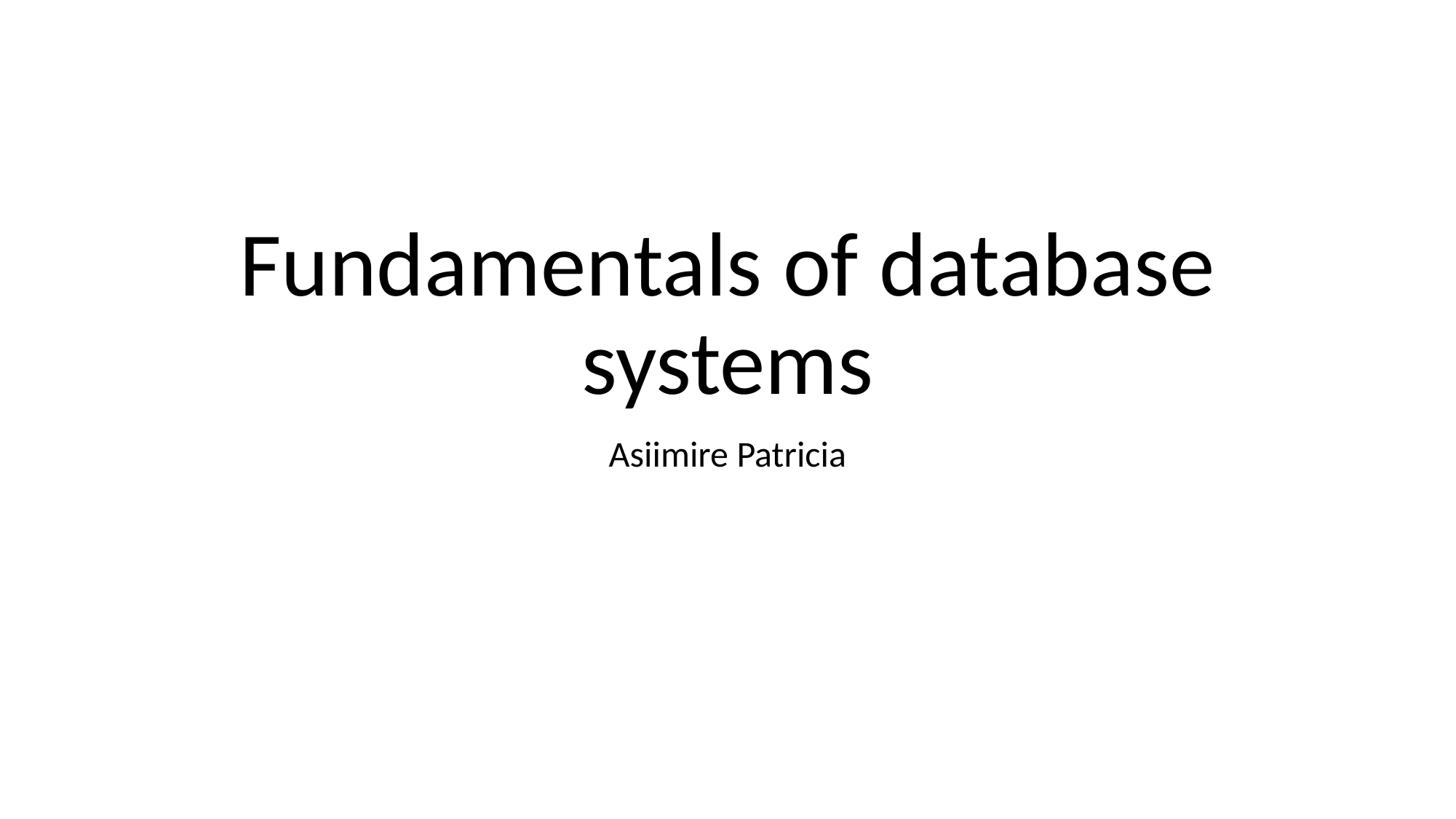

# Fundamentals of database systems
Asiimire Patricia